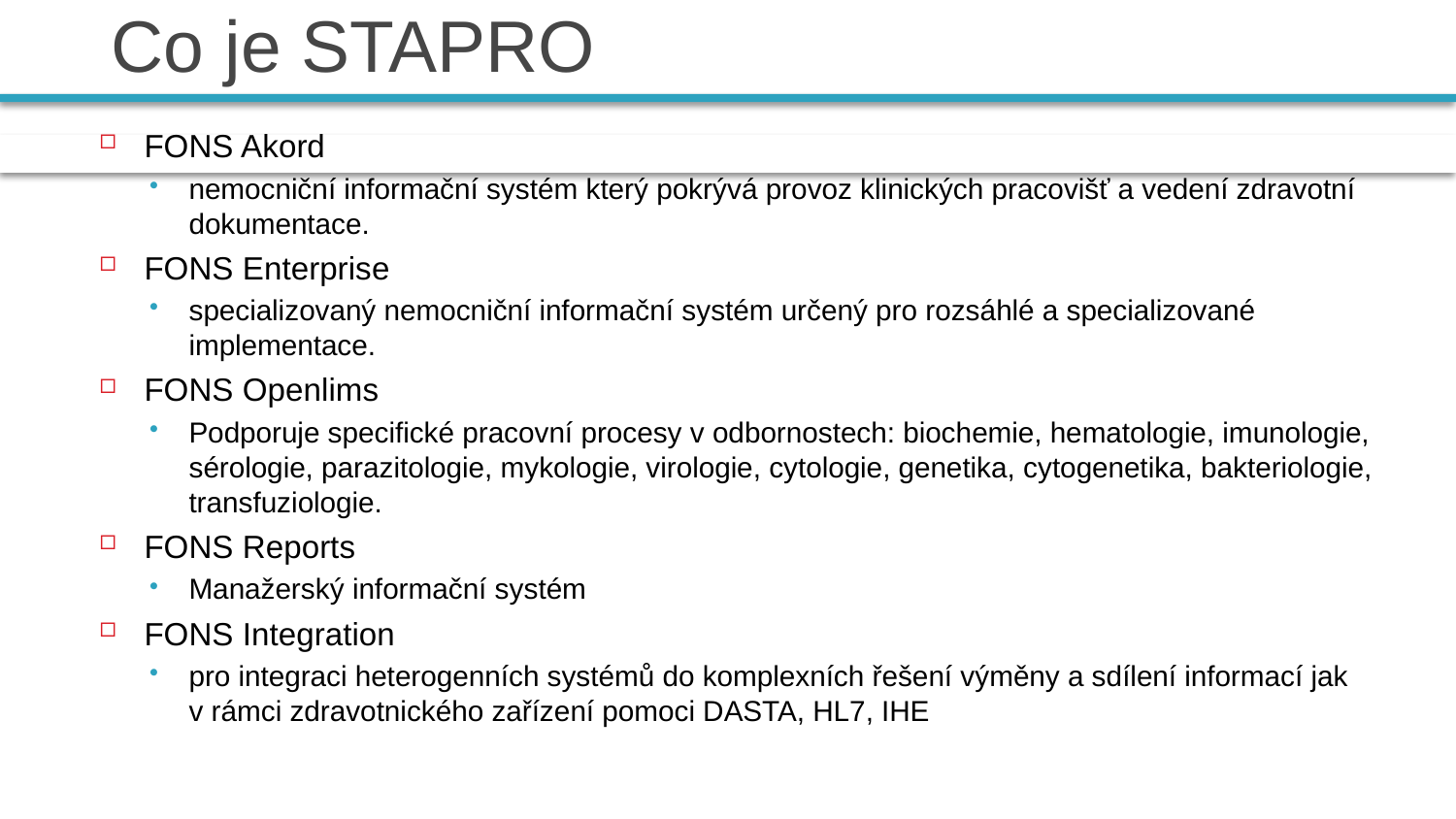

# Co je STAPRO
FONS Akord
nemocniční informační systém který pokrývá provoz klinických pracovišť a vedení zdravotní dokumentace.
FONS Enterprise
specializovaný nemocniční informační systém určený pro rozsáhlé a specializované implementace.
FONS Openlims
Podporuje specifické pracovní procesy v odbornostech: biochemie, hematologie, imunologie, sérologie, parazitologie, mykologie, virologie, cytologie, genetika, cytogenetika, bakteriologie, transfuziologie.
FONS Reports
Manažerský informační systém
FONS Integration
pro integraci heterogenních systémů do komplexních řešení výměny a sdílení informací jak v rámci zdravotnického zařízení pomoci DASTA, HL7, IHE